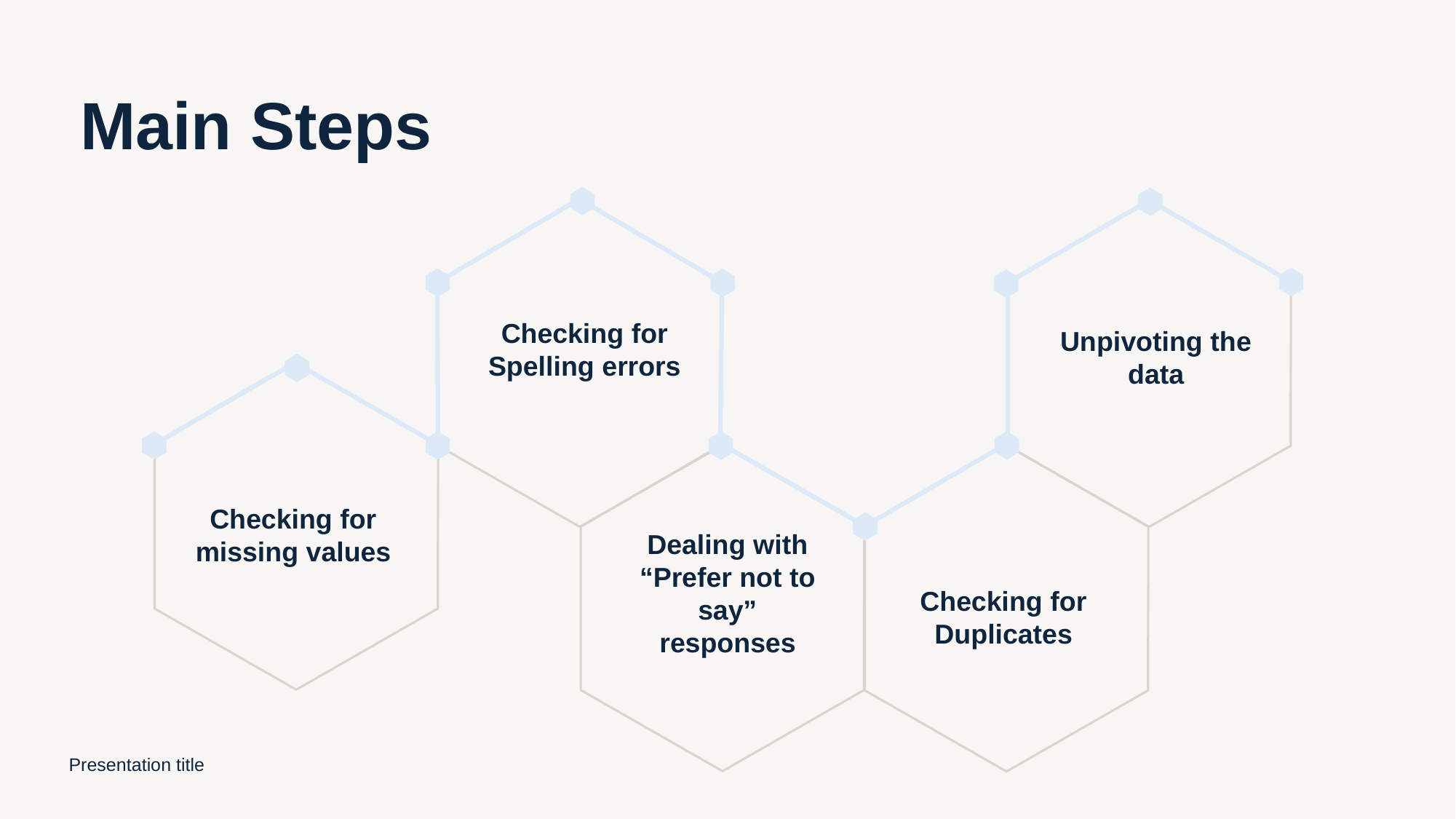

# Main Steps
Checking for Spelling errors
Unpivoting the data
Checking for missing values
Dealing with “Prefer not to say” responses
Checking for Duplicates
Presentation title